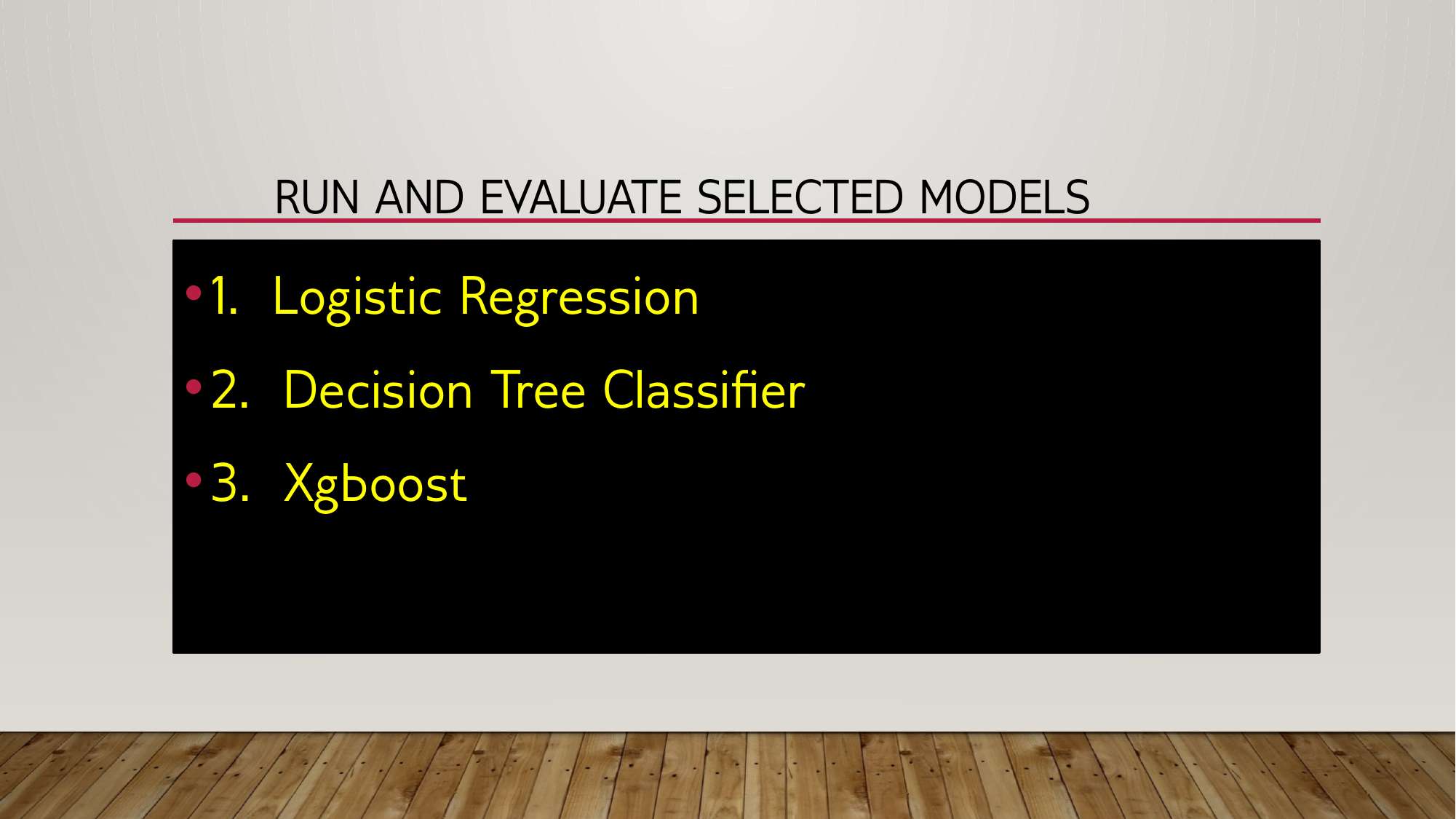

# Run and Evaluate selected models
1.  Logistic Regression
2.  Decision Tree Classifier
3.  Xgboost